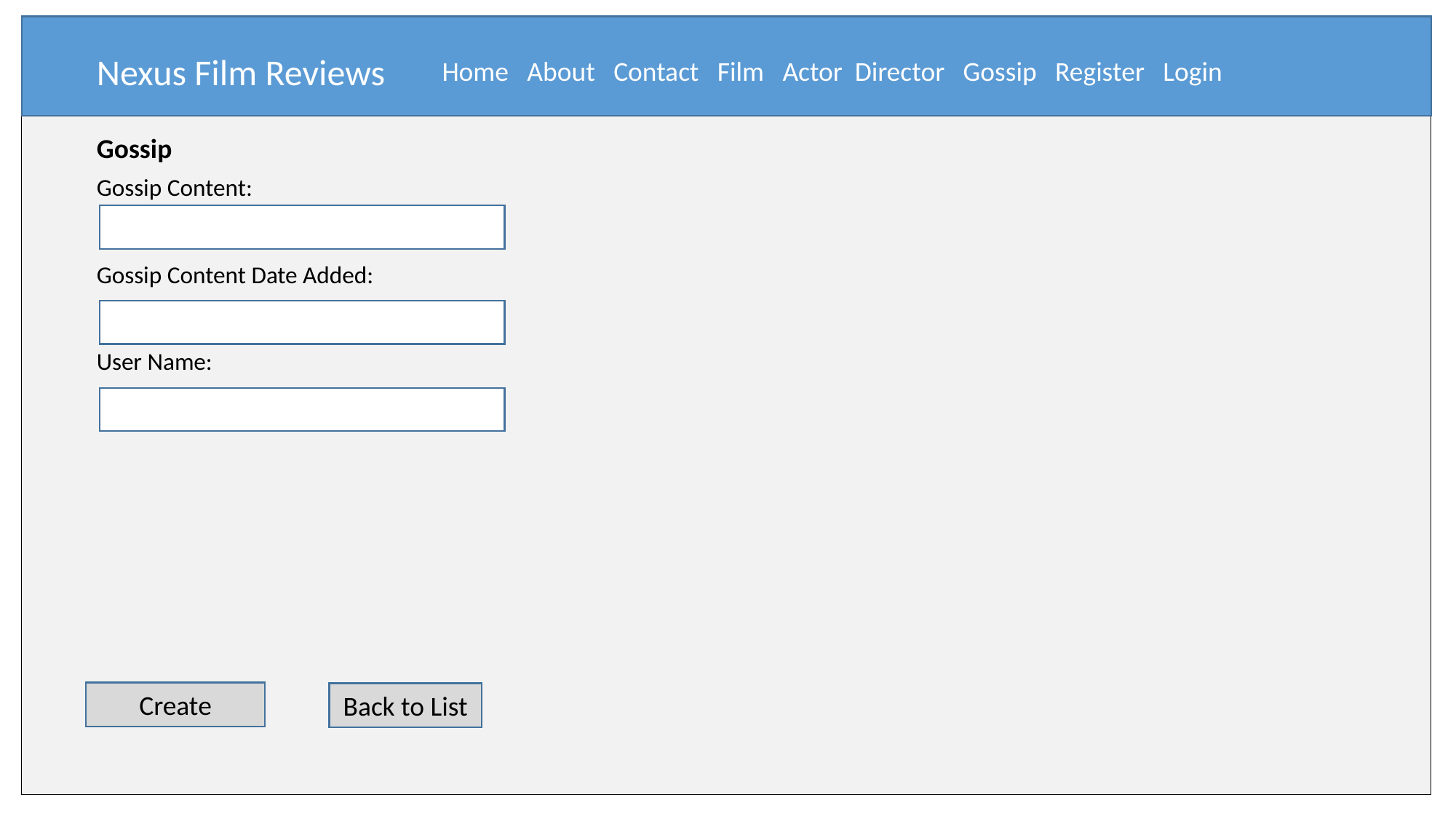

Nexus Film Reviews
Home   About   Contact   Film   Actor  Director   Gossip   Register   Login
Gossip
Gossip Content:

Gossip Content Date Added:

User Name:

Create
Back to List